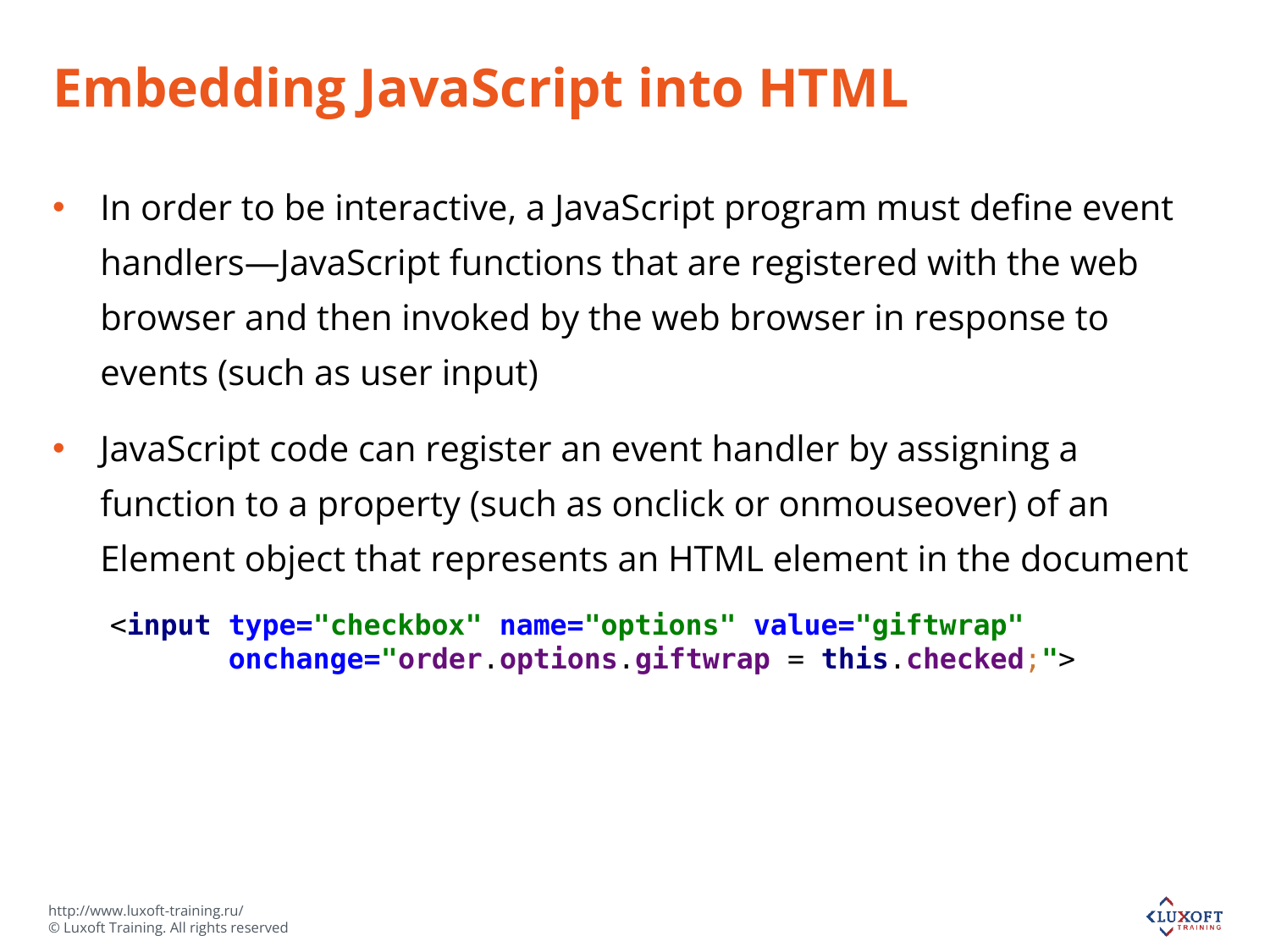

# Embedding JavaScript into HTML
In order to be interactive, a JavaScript program must define event handlers—JavaScript functions that are registered with the web browser and then invoked by the web browser in response to events (such as user input)
JavaScript code can register an event handler by assigning a function to a property (such as onclick or onmouseover) of an Element object that represents an HTML element in the document
<input type="checkbox" name="options" value="giftwrap"
       onchange="order.options.giftwrap = this.checked;">